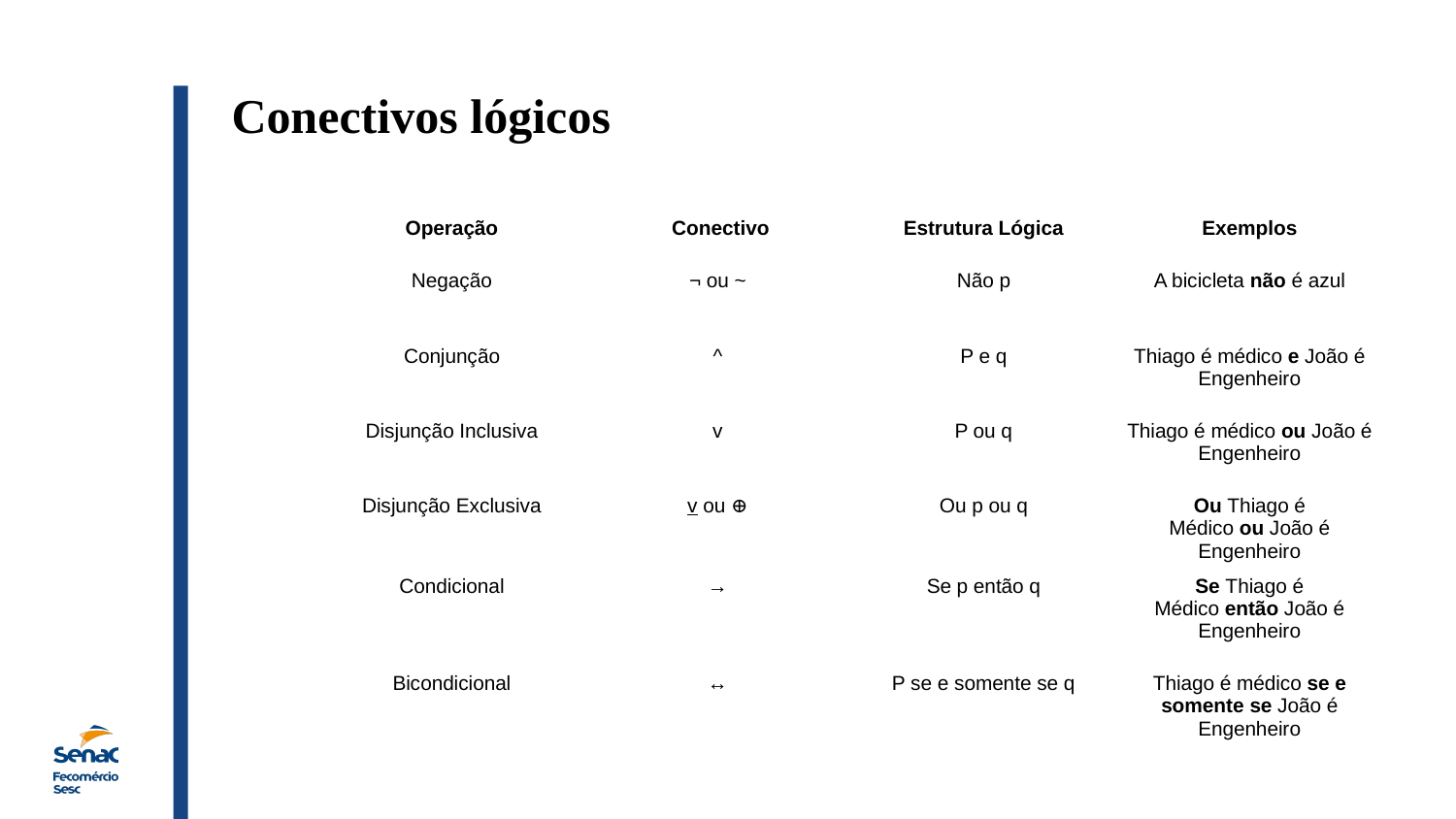

Conectivos lógicos
| Operação | Conectivo | Estrutura Lógica | Exemplos |
| --- | --- | --- | --- |
| Negação | ¬ ou ~ | Não p | A bicicleta não é azul |
| Conjunção | ^ | P e q | Thiago é médico e João é Engenheiro |
| Disjunção Inclusiva | v | P ou q | Thiago é médico ou João é Engenheiro |
| Disjunção Exclusiva | v ou ⊕ | Ou p ou q | Ou Thiago é Médico ou João é Engenheiro |
| Condicional | → | Se p então q | Se Thiago é Médico então João é Engenheiro |
| Bicondicional | ↔ | P se e somente se q | Thiago é médico se e somente se João é Engenheiro |